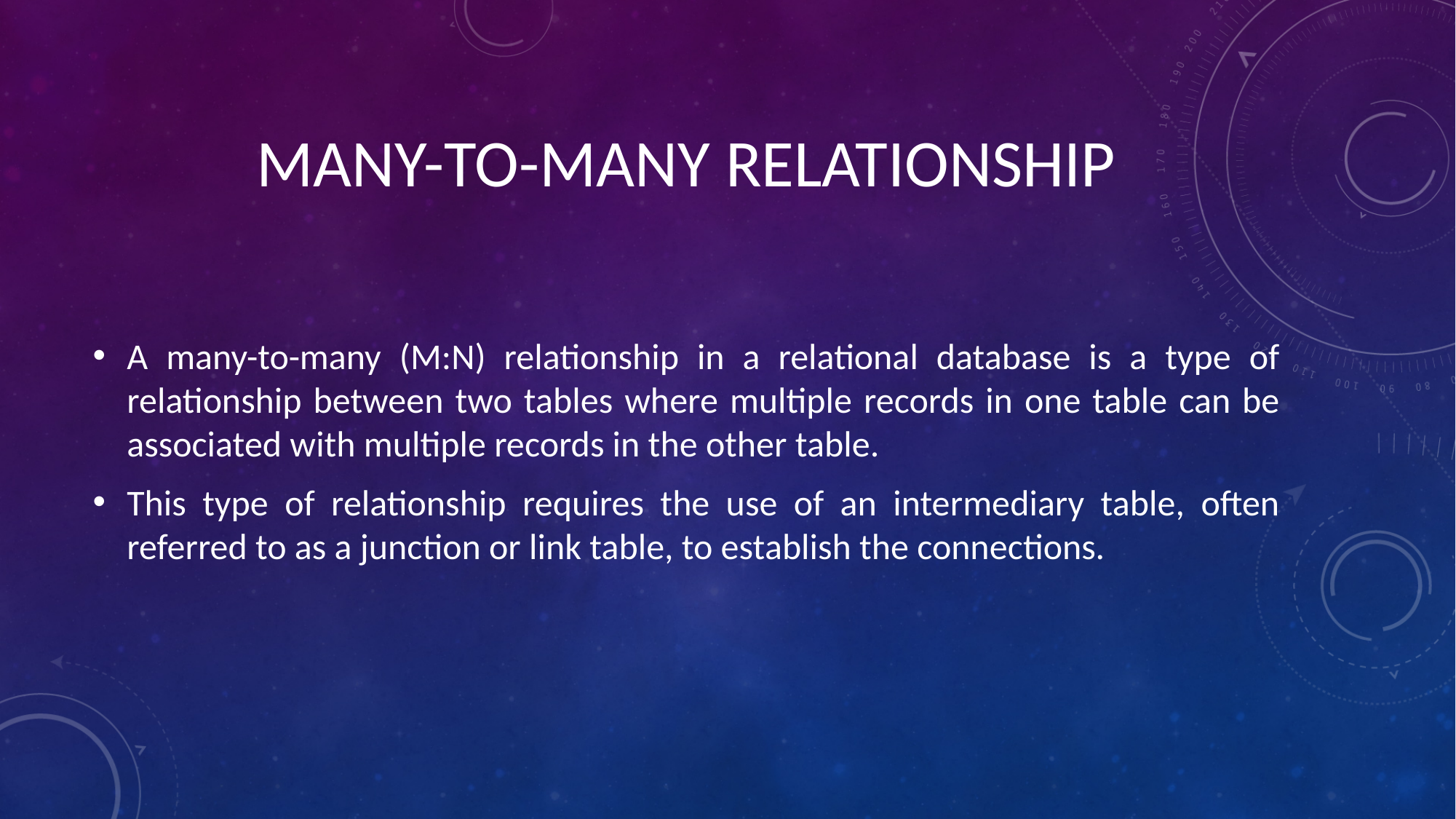

# MANY-TO-MANY RELATIONSHIP
A many-to-many (M:N) relationship in a relational database is a type of relationship between two tables where multiple records in one table can be associated with multiple records in the other table.
This type of relationship requires the use of an intermediary table, often referred to as a junction or link table, to establish the connections.